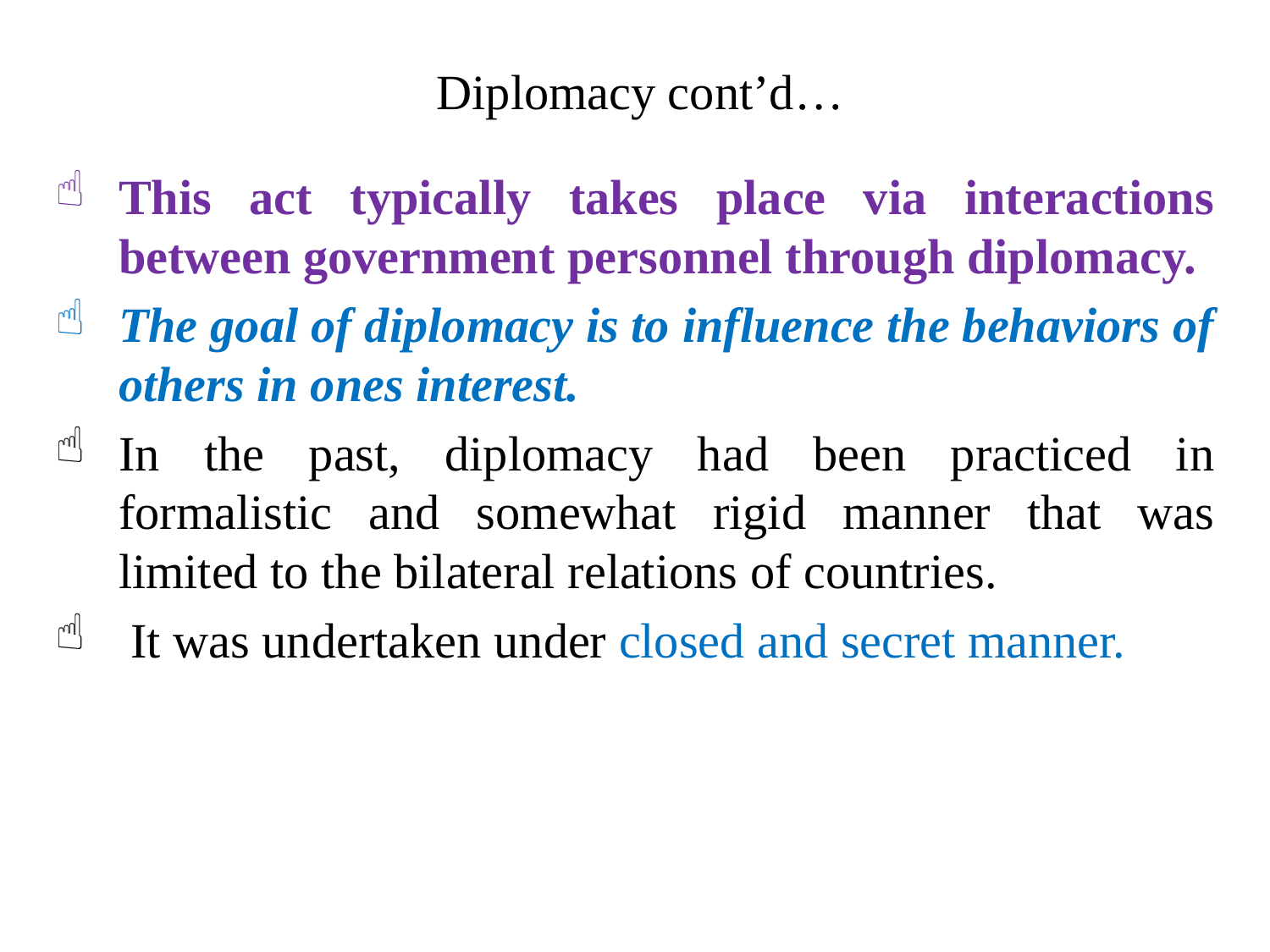

# Diplomacy cont’d…
This act typically takes place via interactions between government personnel through diplomacy.
The goal of diplomacy is to influence the behaviors of others in ones interest.
In the past, diplomacy had been practiced in formalistic and somewhat rigid manner that was limited to the bilateral relations of countries.
 It was undertaken under closed and secret manner.